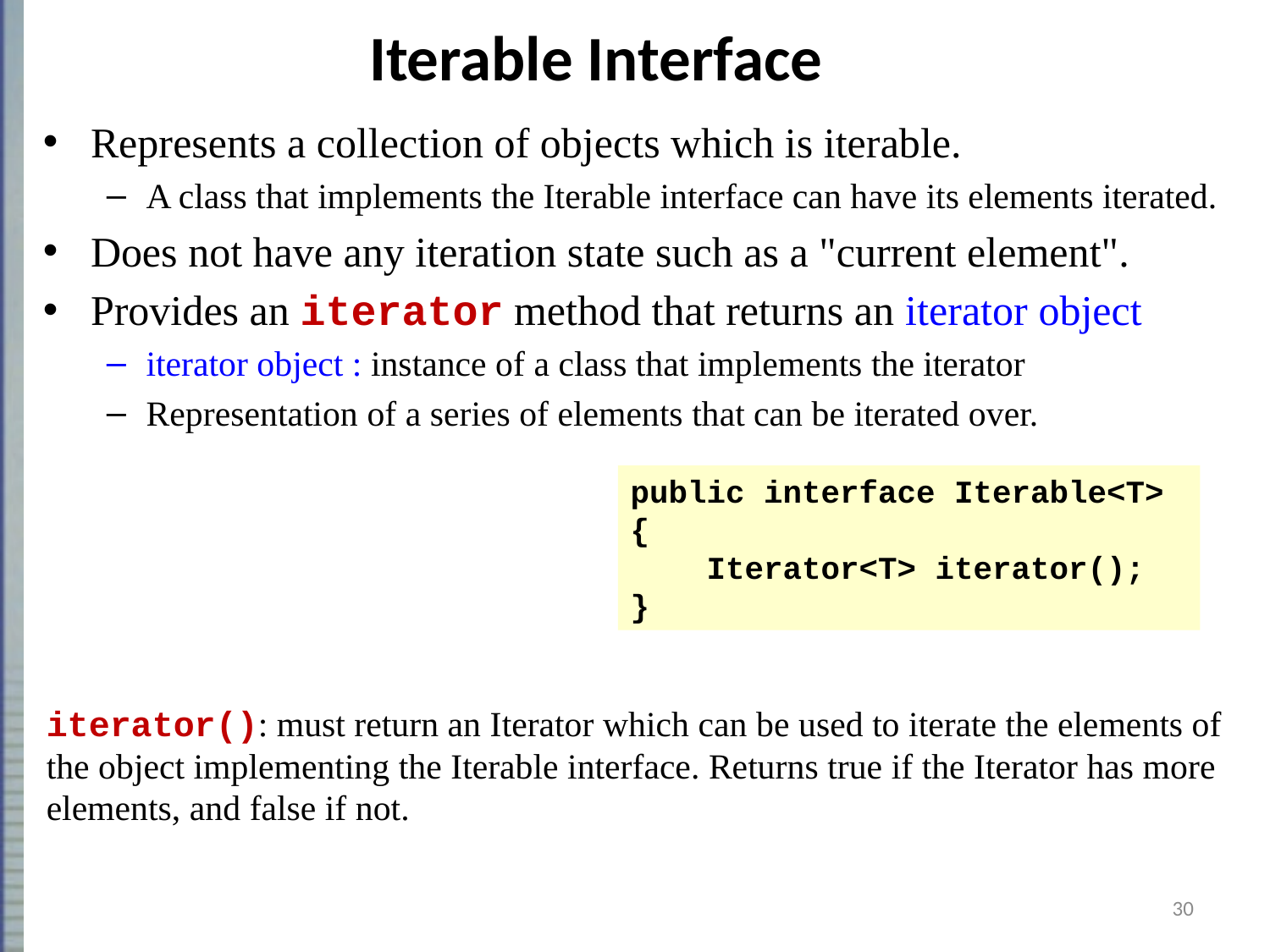

# Iterable Interface
Represents a collection of objects which is iterable.
A class that implements the Iterable interface can have its elements iterated.
Does not have any iteration state such as a "current element".
Provides an iterator method that returns an iterator object
iterator object : instance of a class that implements the iterator
Representation of a series of elements that can be iterated over.
public interface Iterable<T>
{
    Iterator<T> iterator();
}
iterator(): must return an Iterator which can be used to iterate the elements of the object implementing the Iterable interface. Returns true if the Iterator has more elements, and false if not.
30